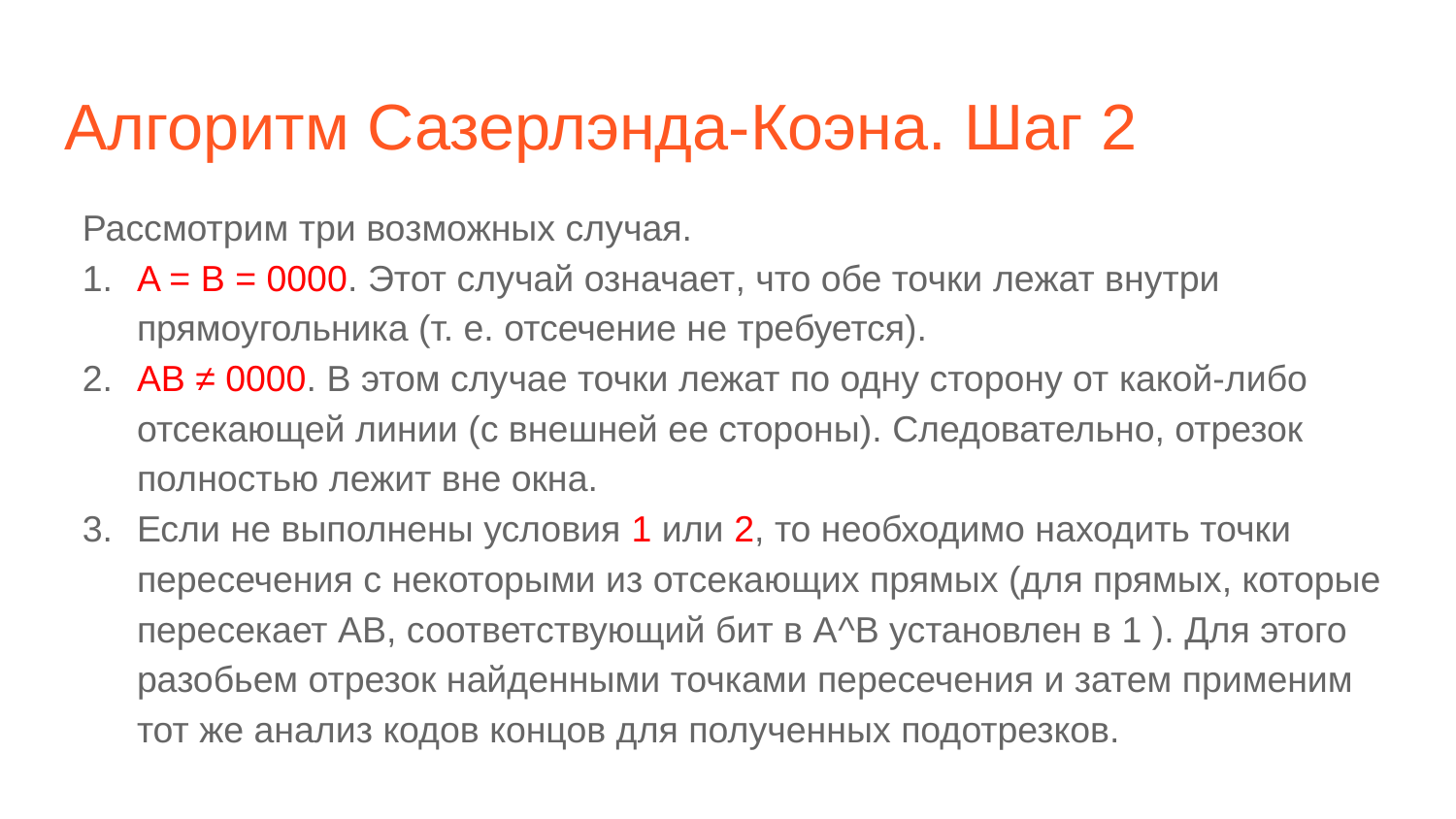

# Алгоритм Сазерлэнда-Коэна. Шаг 2
Рассмотрим три возможных случая.
A = B = 0000. Этот случай означает, что обе точки лежат внутри прямоугольника (т. е. отсечение не требуется).
AB ≠ 0000. В этом случае точки лежат по одну сторону от какой-либо отсекающей линии (с внешней ее стороны). Следовательно, отрезок полностью лежит вне окна.
Если не выполнены условия 1 или 2, то необходимо находить точки пересечения с некоторыми из отсекающих прямых (для прямых, которые пересекает AB, соответствующий бит в A^B установлен в 1 ). Для этого разобьем отрезок найденными точками пересечения и затем применим тот же анализ кодов концов для полученных подотрезков.